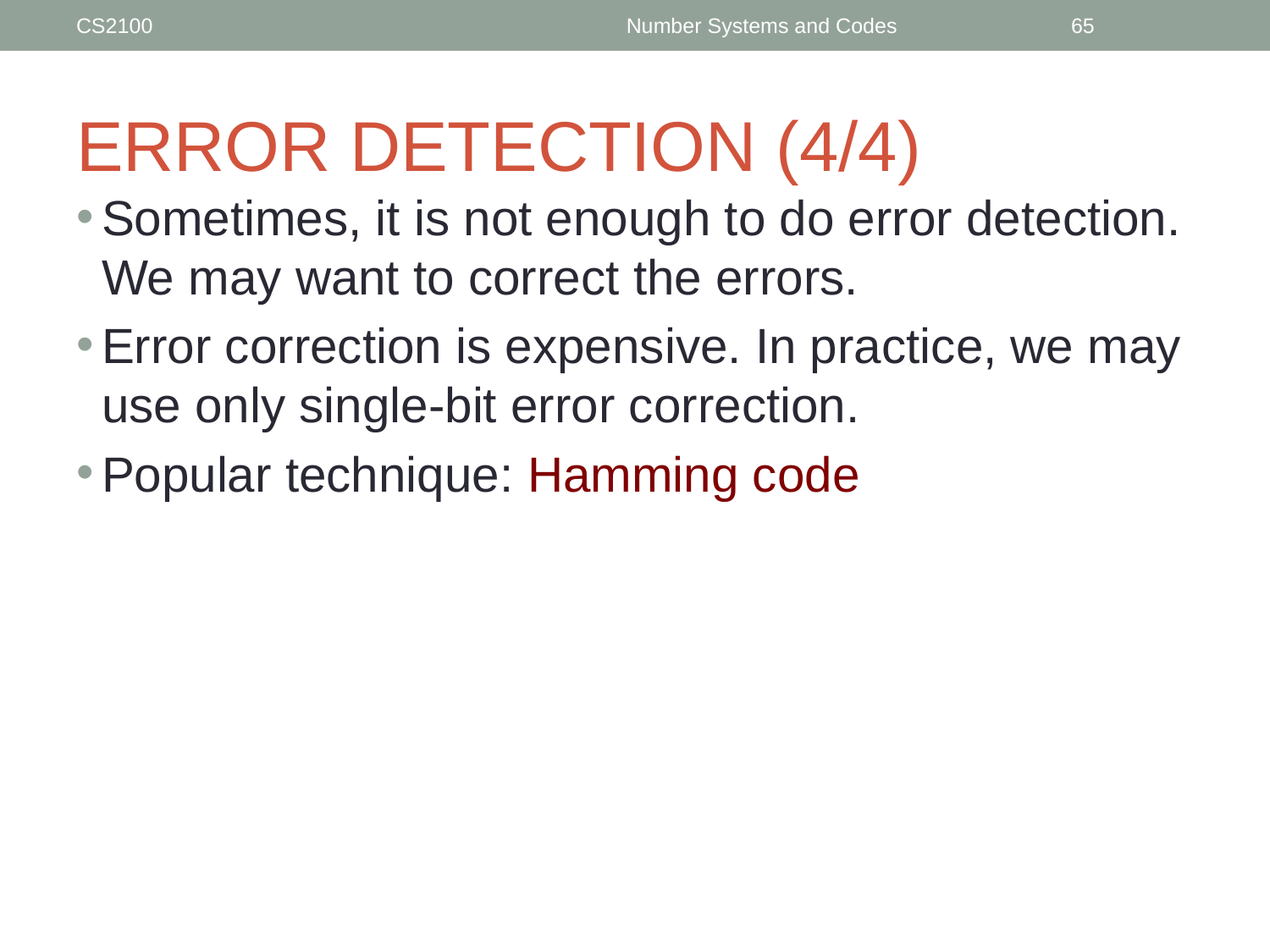

CS2100
Number Systems and Codes
65
# ERROR DETECTION (4/4)
Sometimes, it is not enough to do error detection. We may want to correct the errors.
Error correction is expensive. In practice, we may use only single-bit error correction.
Popular technique: Hamming code